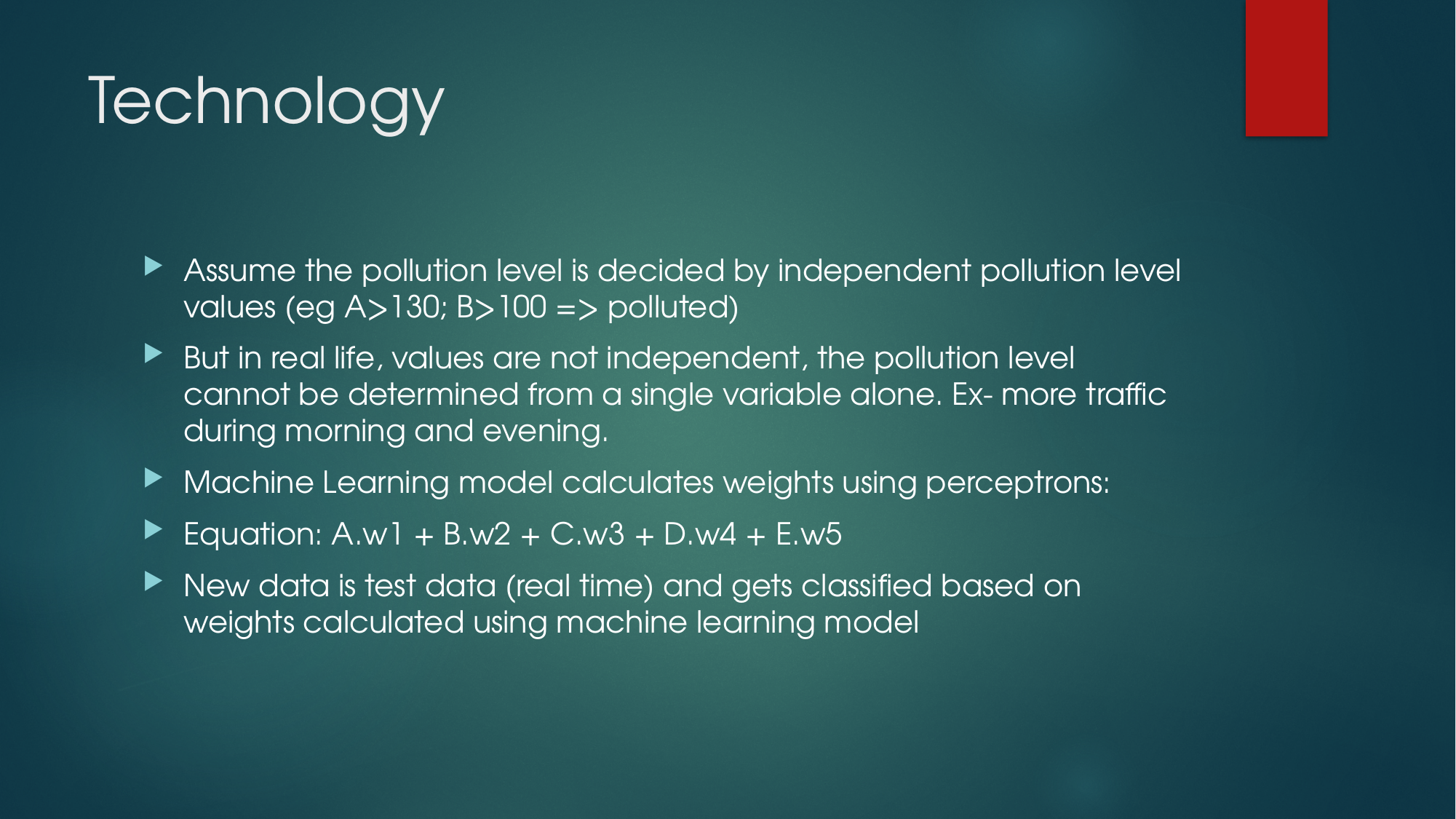

# Technology
Assume the pollution level is decided by independent pollution level values (eg A>130; B>100 => polluted)
But in real life, values are not independent, the pollution level cannot be determined from a single variable alone. Ex- more traffic during morning and evening.
Machine Learning model calculates weights using perceptrons:
Equation: A.w1 + B.w2 + C.w3 + D.w4 + E.w5
New data is test data (real time) and gets classified based on weights calculated using machine learning model